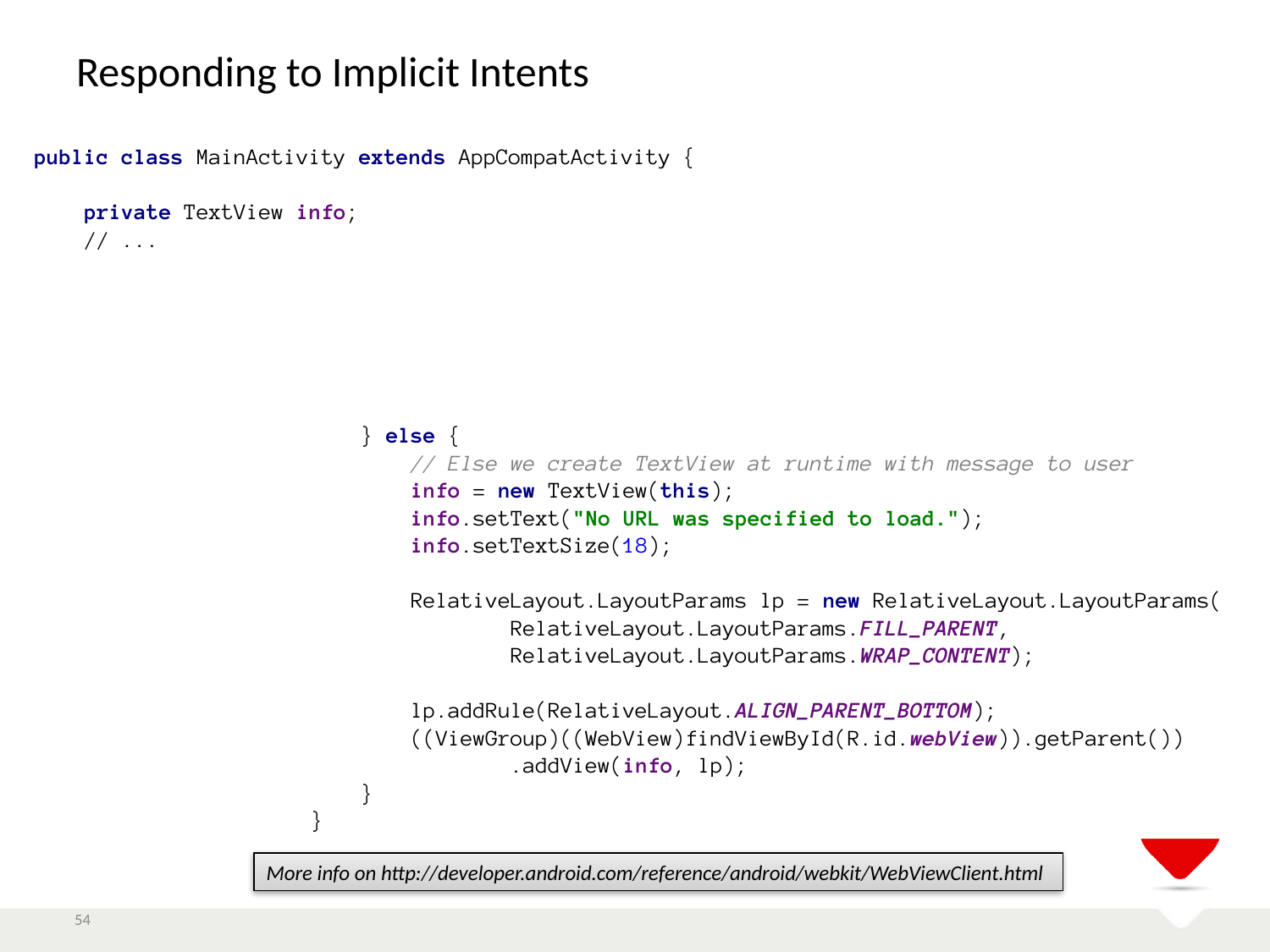

# Responding to Implicit Intents
public class MainActivity extends AppCompatActivity {
    private TextView info;
    // ...
    } else {
        // Else we create TextView at runtime with message to user
        info = new TextView(this);
        info.setText("No URL was specified to load.");
        info.setTextSize(18);
        RelativeLayout.LayoutParams lp = new RelativeLayout.LayoutParams(
                RelativeLayout.LayoutParams.FILL_PARENT,
                RelativeLayout.LayoutParams.WRAP_CONTENT);
        lp.addRule(RelativeLayout.ALIGN_PARENT_BOTTOM);
        ((ViewGroup)((WebView)findViewById(R.id.webView)).getParent())
                .addView(info, lp);
    }
}
More info on http://developer.android.com/reference/android/webkit/WebViewClient.html
54